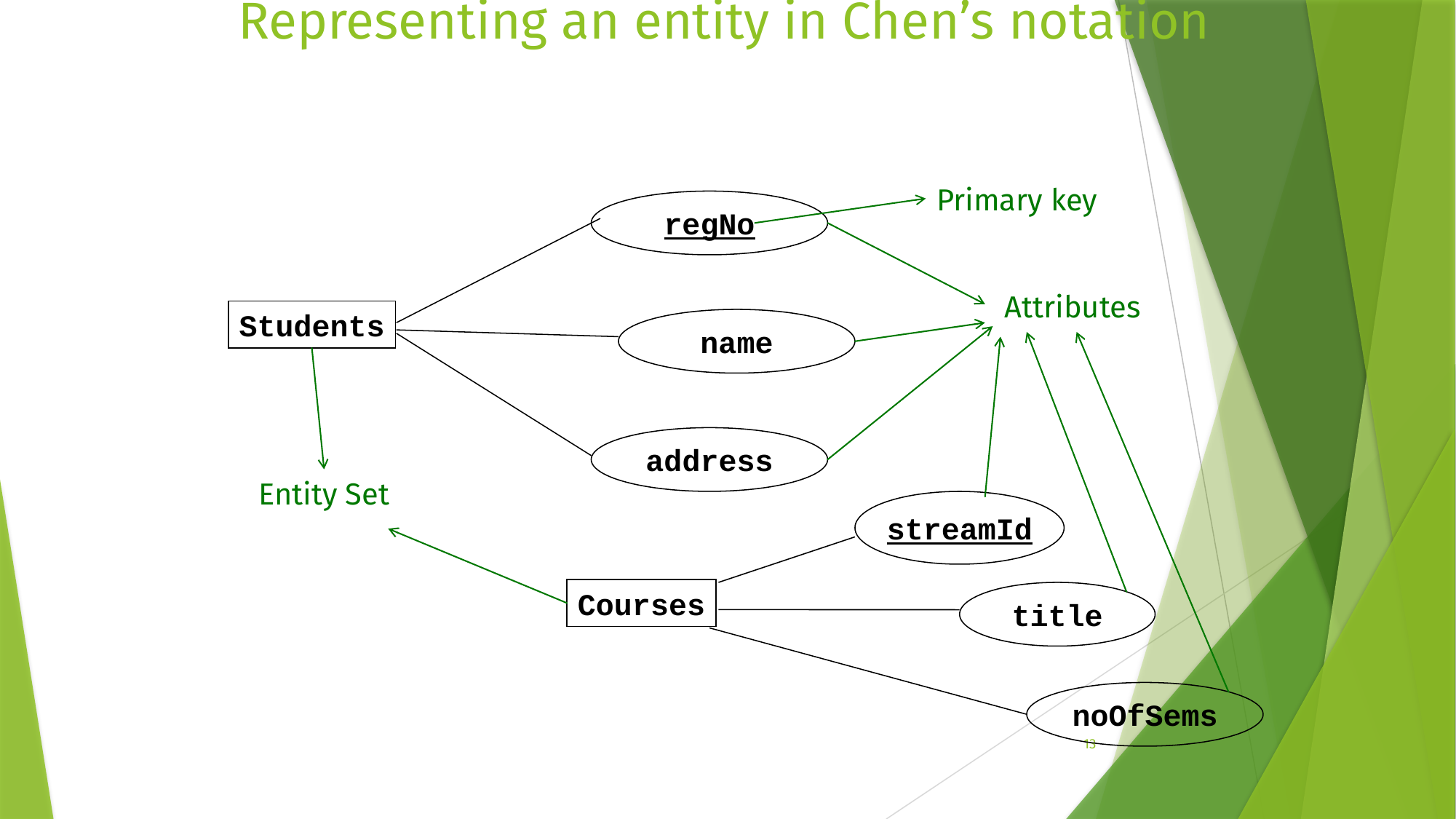

# Representing an entity in Chen’s notation
Primary key
regNo

Attributes
Students
name

address
Entity Set
streamId

Courses
title

noOfSems
13